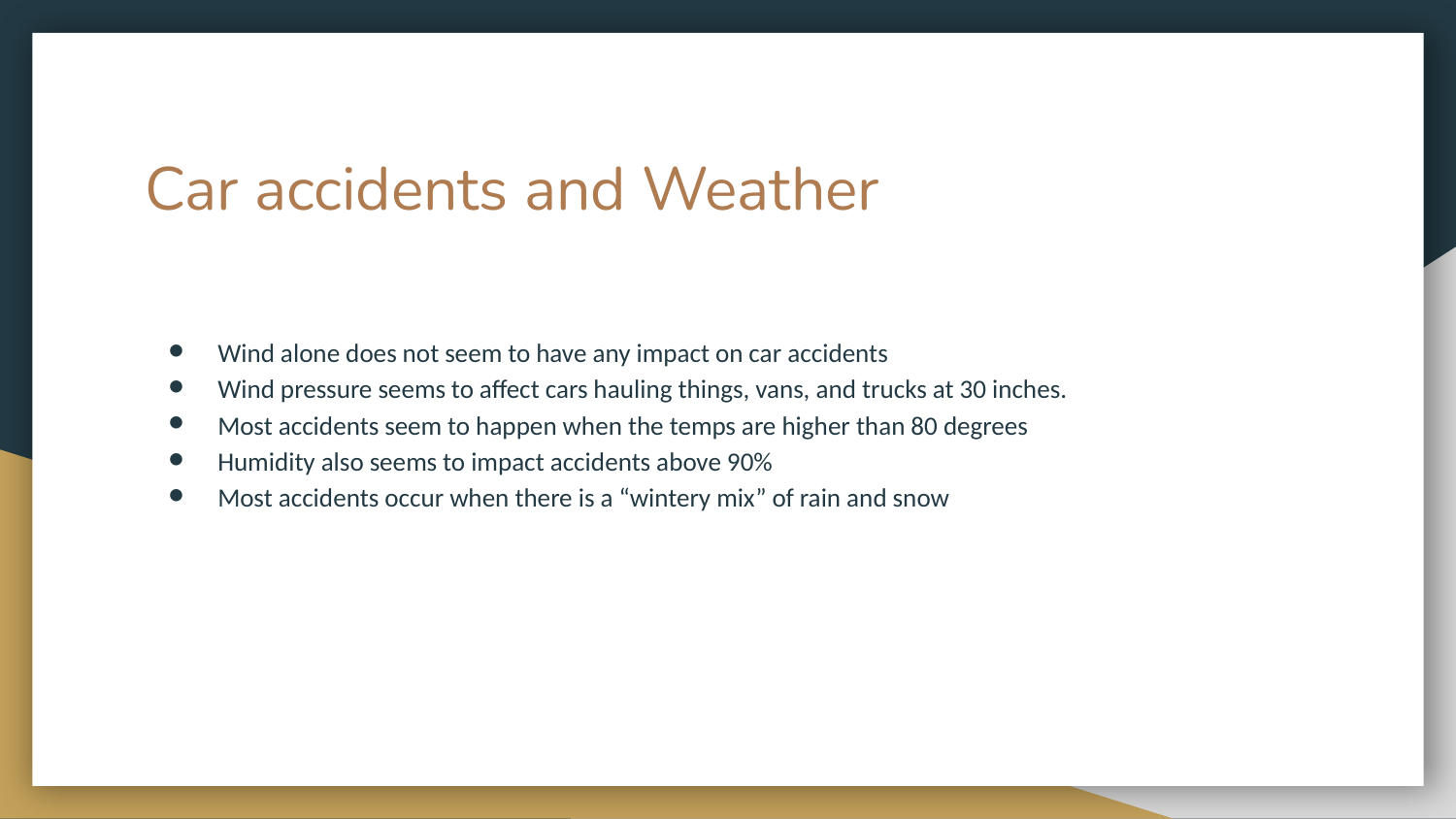

# Car accidents and Weather
Wind alone does not seem to have any impact on car accidents
Wind pressure seems to affect cars hauling things, vans, and trucks at 30 inches.
Most accidents seem to happen when the temps are higher than 80 degrees
Humidity also seems to impact accidents above 90%
Most accidents occur when there is a “wintery mix” of rain and snow